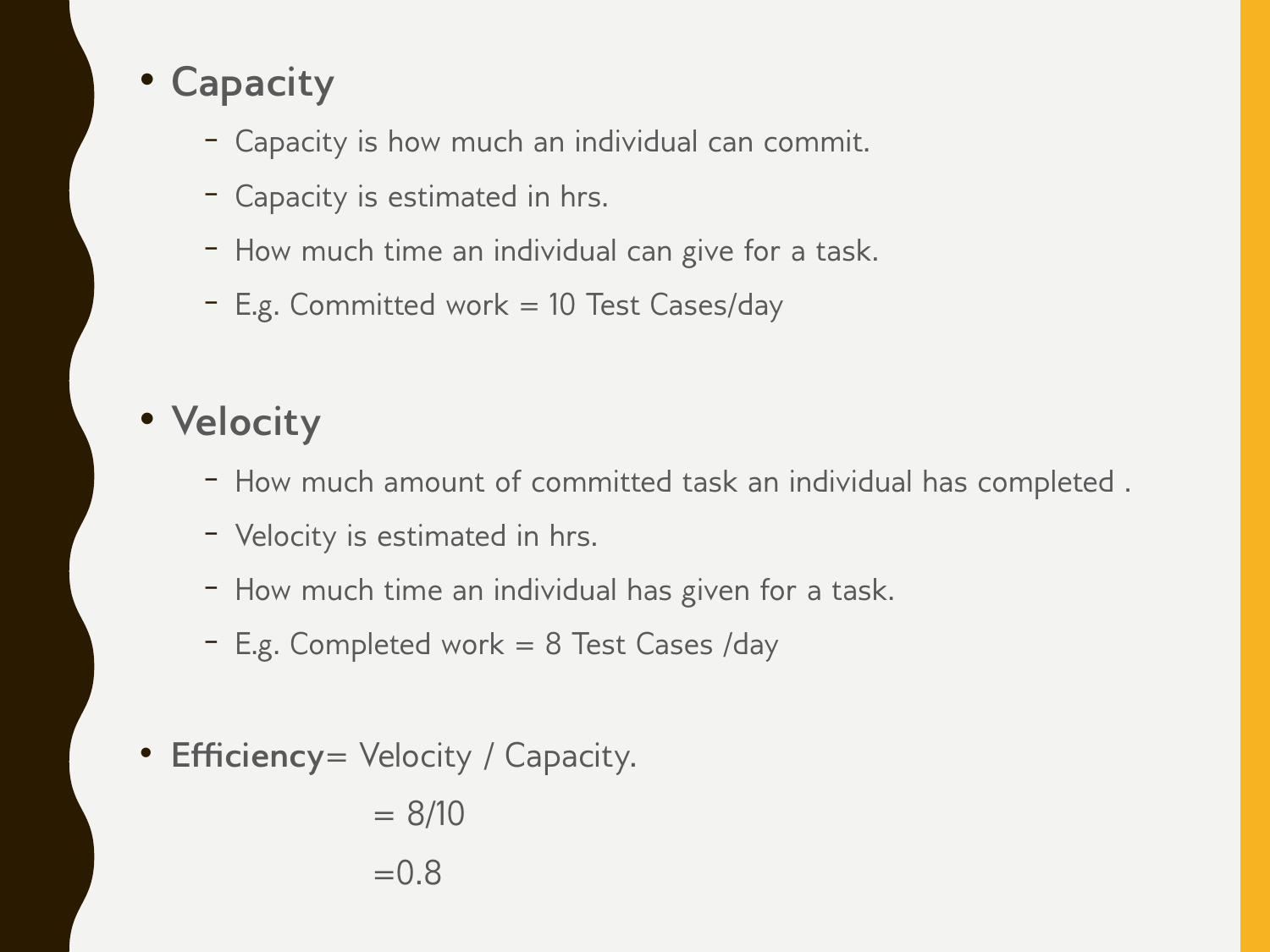

Capacity
Capacity is how much an individual can commit.
Capacity is estimated in hrs.
How much time an individual can give for a task.
E.g. Committed work = 10 Test Cases/day

Velocity
How much amount of committed task an individual has completed .
Velocity is estimated in hrs.
How much time an individual has given for a task.
E.g. Completed work = 8 Test Cases /day

Efficiency= Velocity / Capacity.
                      = 8/10
	                   =0.8